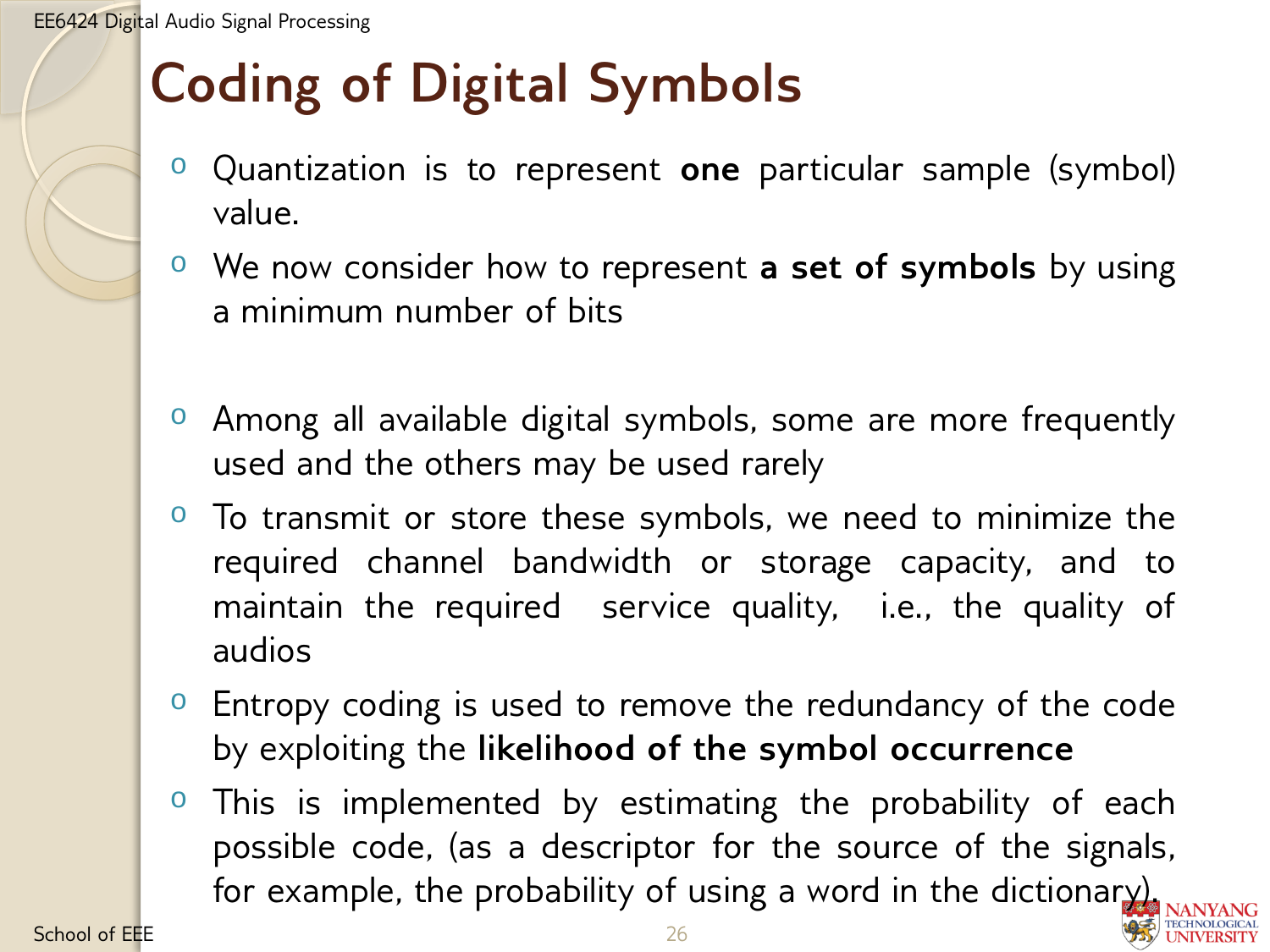

# Coding of Digital Symbols
Quantization is to represent one particular sample (symbol) value.
We now consider how to represent a set of symbols by using a minimum number of bits

Among all available digital symbols, some are more frequently used and the others may be used rarely
To transmit or store these symbols, we need to minimize the required channel bandwidth or storage capacity, and to maintain the required  service quality,  i.e., the quality of audios
Entropy coding is used to remove the redundancy of the code by exploiting the likelihood of the symbol occurrence
This is implemented by estimating the probability of each possible code, (as a descriptor for the source of the signals, for example, the probability of using a word in the dictionary).

School of EEE
26